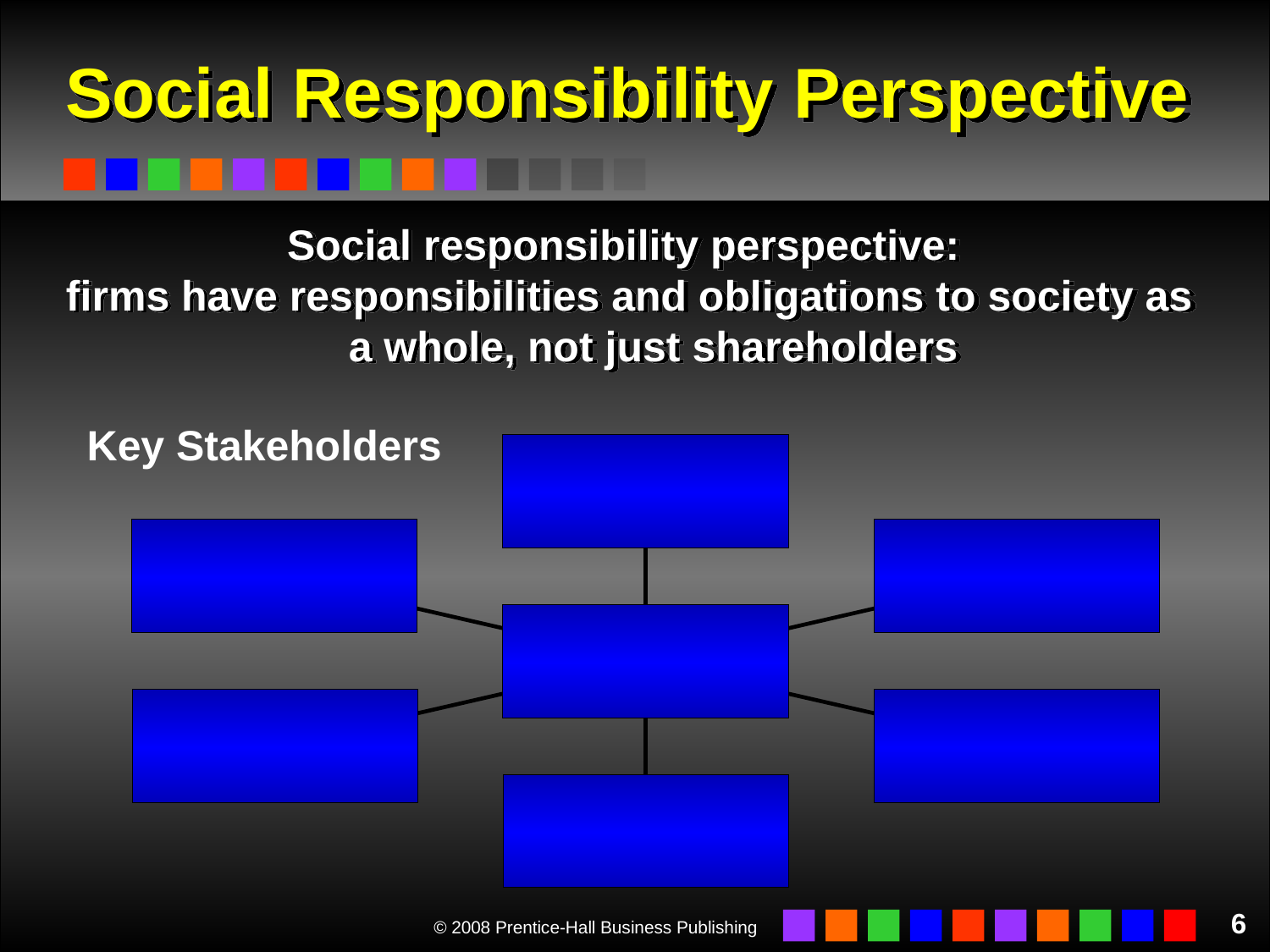

# Social Responsibility Perspective
Social responsibility perspective:
firms have responsibilities and obligations to society as a whole, not just shareholders
Key Stakeholders
6